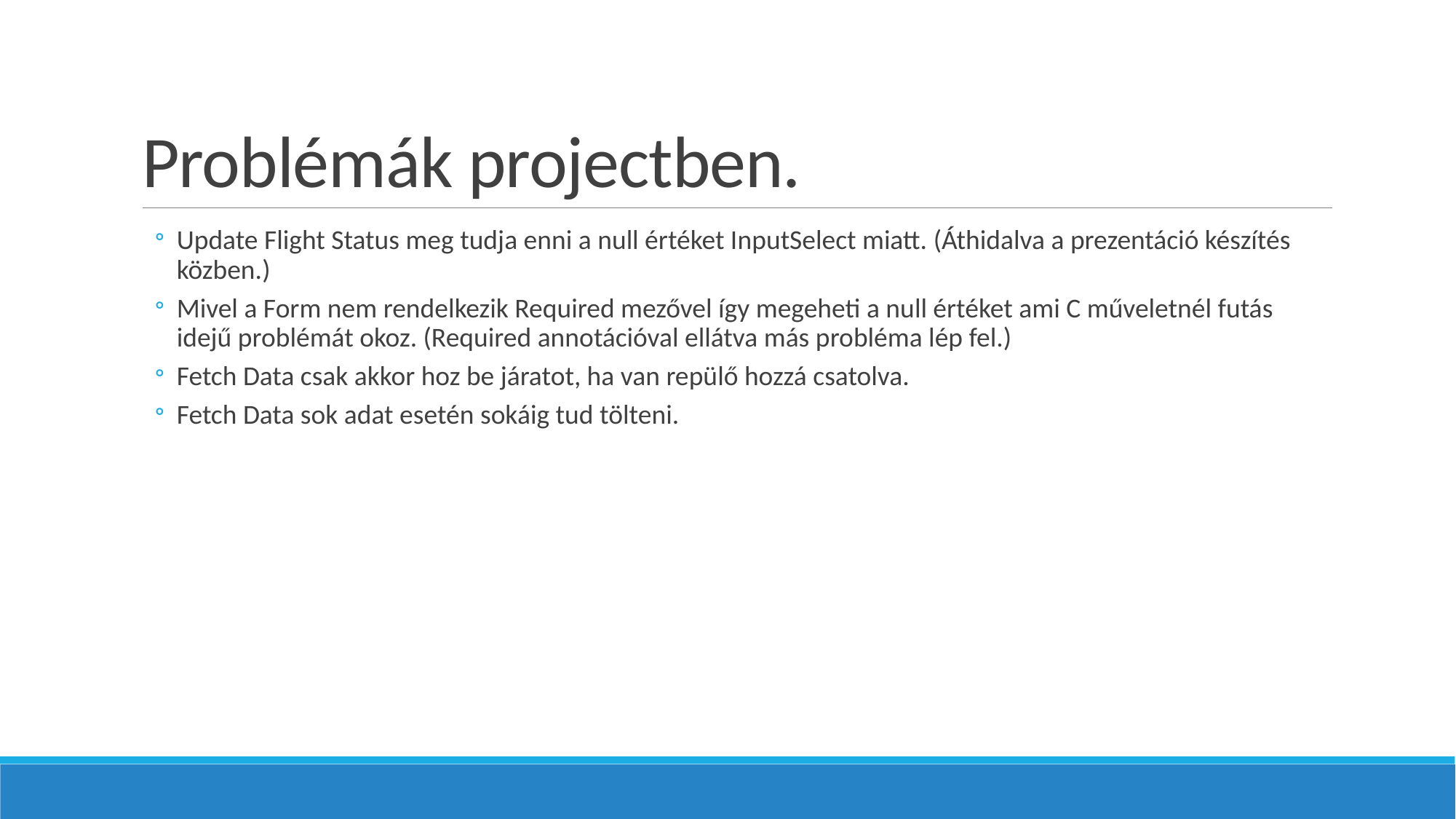

# Problémák projectben.
Update Flight Status meg tudja enni a null értéket InputSelect miatt. (Áthidalva a prezentáció készítés közben.)
Mivel a Form nem rendelkezik Required mezővel így megeheti a null értéket ami C műveletnél futás idejű problémát okoz. (Required annotációval ellátva más probléma lép fel.)
Fetch Data csak akkor hoz be járatot, ha van repülő hozzá csatolva.
Fetch Data sok adat esetén sokáig tud tölteni.